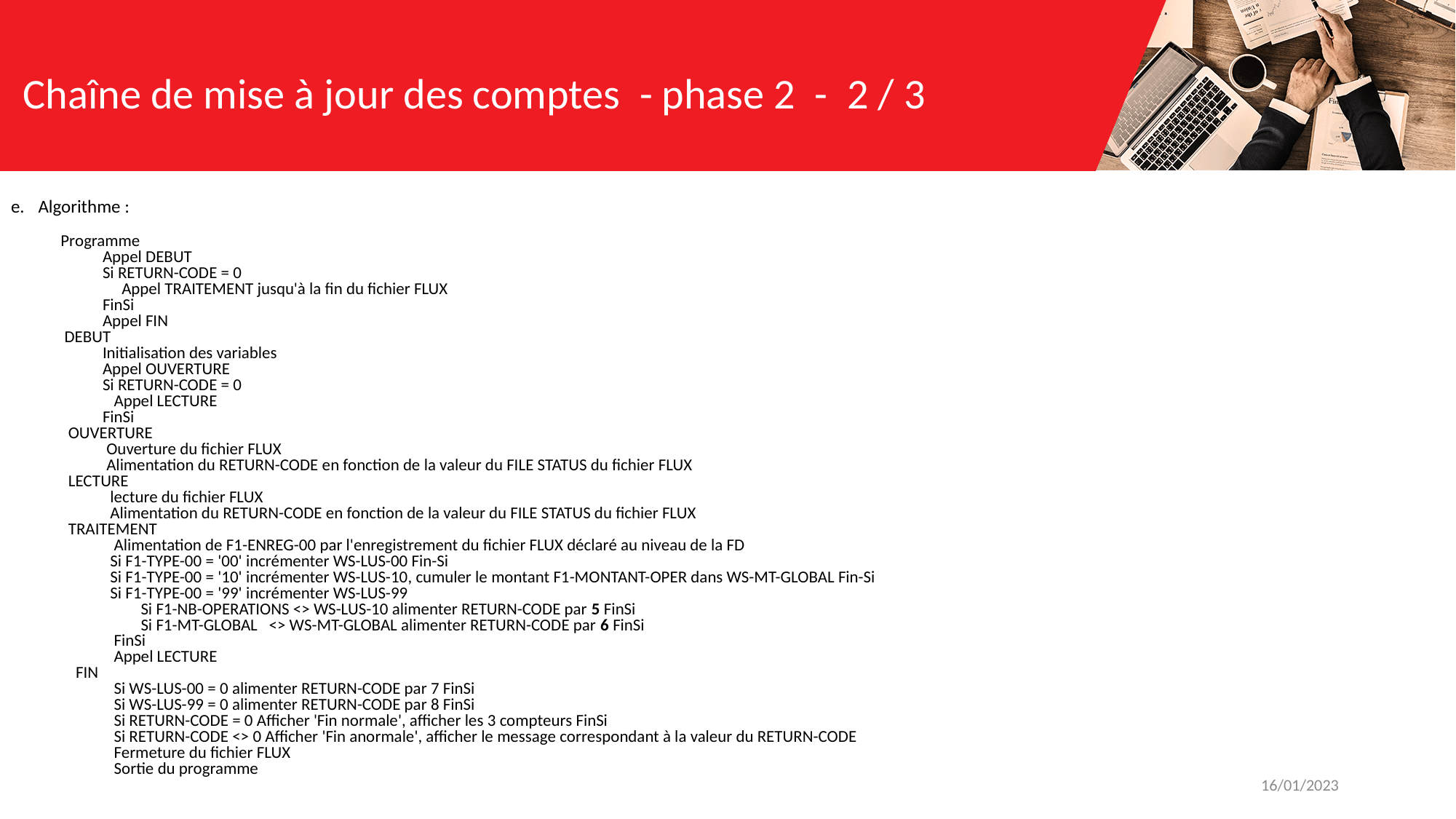

# Chaîne de mise à jour des comptes  - phase 2  -  2 / 3

Algorithme :

             Programme
                        Appel DEBUT
                        Si RETURN-CODE = 0
                             Appel TRAITEMENT jusqu'à la fin du fichier FLUX
                        FinSi
                        Appel FIN
              DEBUT
                        Initialisation des variables
                        Appel OUVERTURE
                        Si RETURN-CODE = 0
                           Appel LECTURE
                        FinSi
               OUVERTURE
                         Ouverture du fichier FLUX
                         Alimentation du RETURN-CODE en fonction de la valeur du FILE STATUS du fichier FLUX
               LECTURE
                          lecture du fichier FLUX
                          Alimentation du RETURN-CODE en fonction de la valeur du FILE STATUS du fichier FLUX
               TRAITEMENT
                           Alimentation de F1-ENREG-00 par l'enregistrement du fichier FLUX déclaré au niveau de la FD
                          Si F1-TYPE-00 = '00' incrémenter WS-LUS-00 Fin-Si
                          Si F1-TYPE-00 = '10' incrémenter WS-LUS-10, cumuler le montant F1-MONTANT-OPER dans WS-MT-GLOBAL Fin-Si
                          Si F1-TYPE-00 = '99' incrémenter WS-LUS-99
                                  Si F1-NB-OPERATIONS <> WS-LUS-10 alimenter RETURN-CODE par 5 FinSi
                                  Si F1-MT-GLOBAL   <> WS-MT-GLOBAL alimenter RETURN-CODE par 6 FinSi
                           FinSi
                           Appel LECTURE
                 FIN
                           Si WS-LUS-00 = 0 alimenter RETURN-CODE par 7 FinSi
                           Si WS-LUS-99 = 0 alimenter RETURN-CODE par 8 FinSi
                           Si RETURN-CODE = 0 Afficher 'Fin normale', afficher les 3 compteurs FinSi
                           Si RETURN-CODE <> 0 Afficher 'Fin anormale', afficher le message correspondant à la valeur du RETURN-CODE
                           Fermeture du fichier FLUX
                           Sortie du programme
16/01/2023